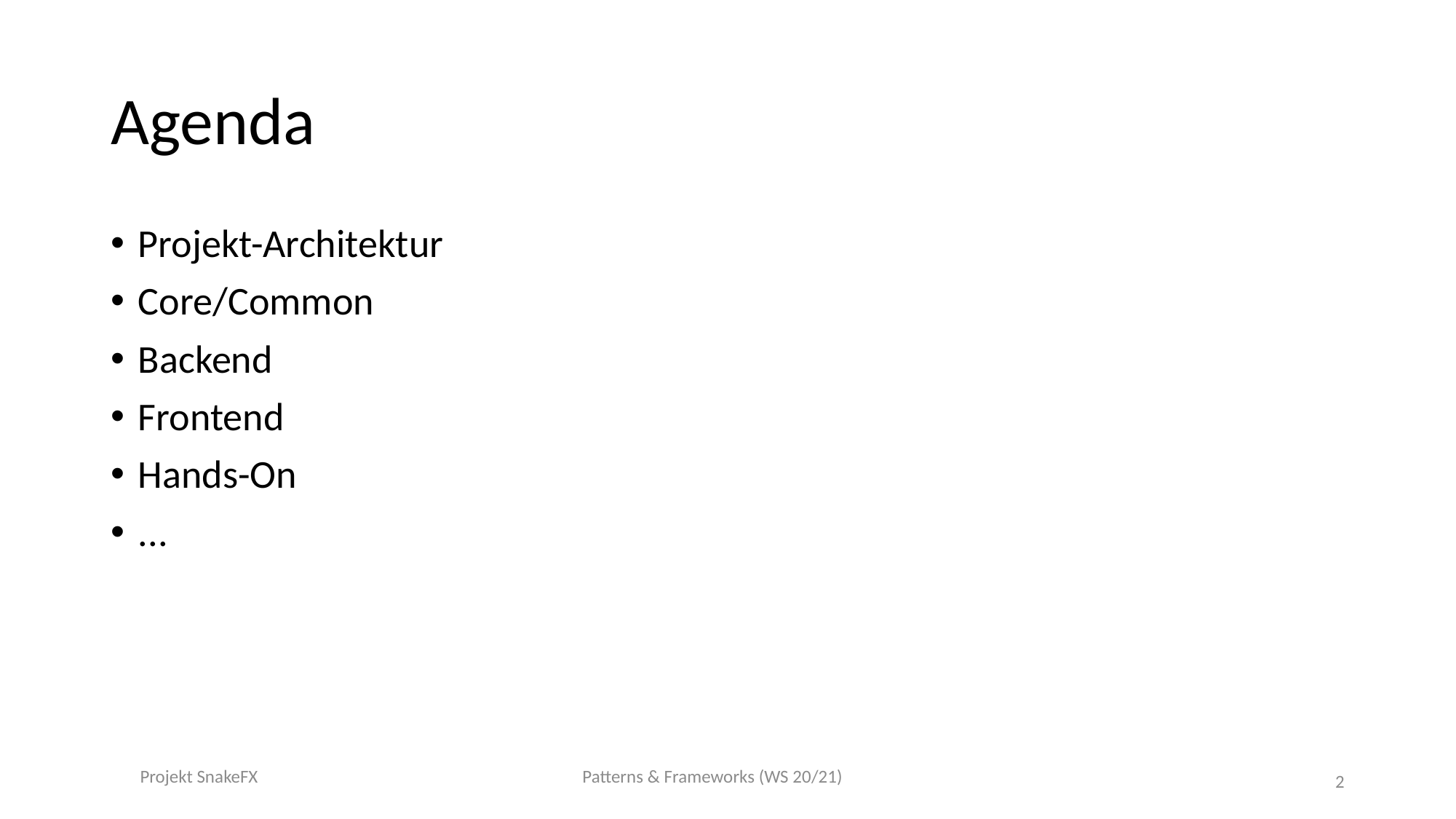

Agenda
Projekt-Architektur
Core/Common
Backend
Frontend
Hands-On
...

Projekt SnakeFX
Patterns & Frameworks (WS 20/21)
2